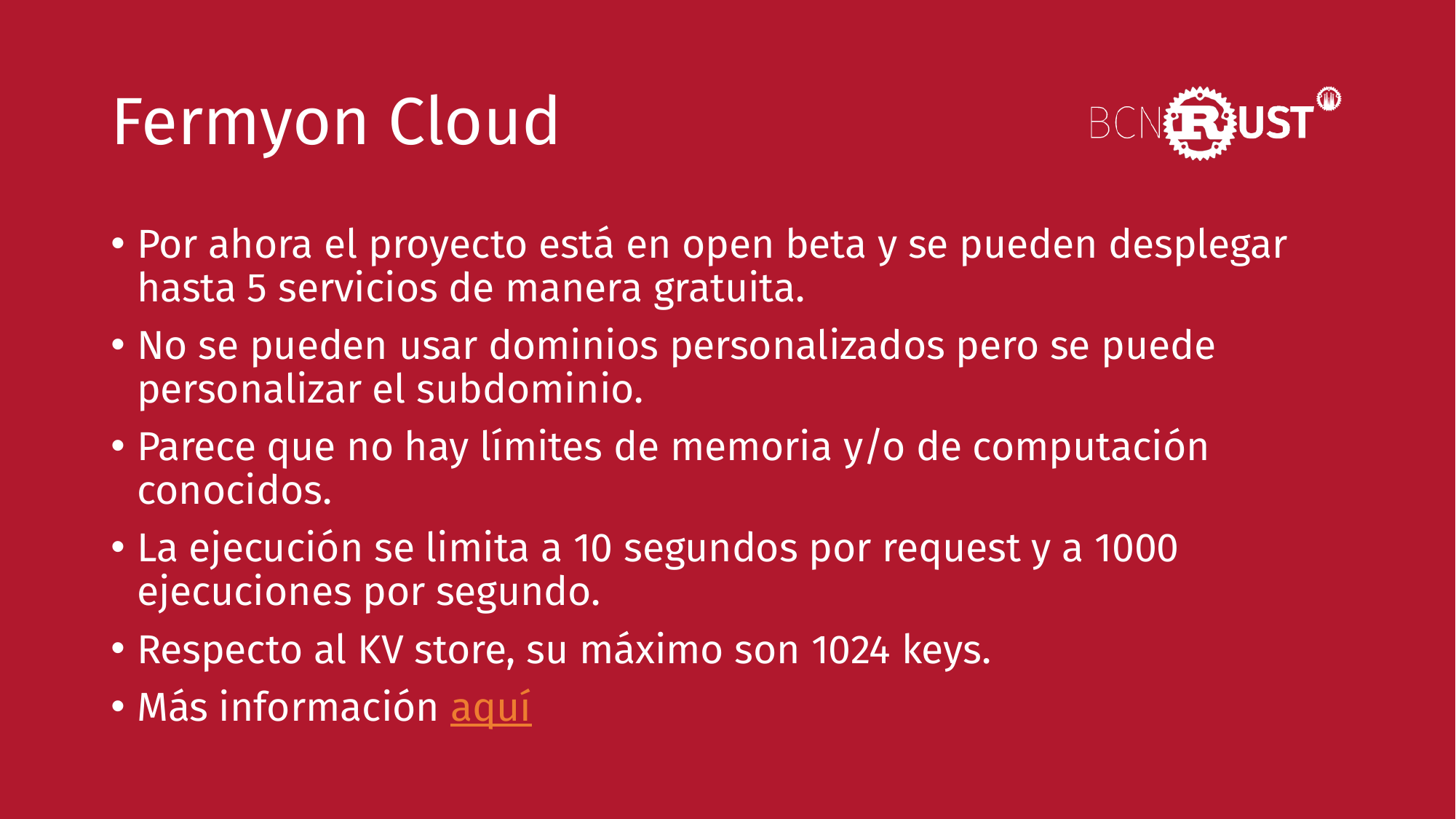

# Fermyon Cloud
Por ahora el proyecto está en open beta y se pueden desplegar hasta 5 servicios de manera gratuita.
No se pueden usar dominios personalizados pero se puede personalizar el subdominio.
Parece que no hay límites de memoria y/o de computación conocidos.
La ejecución se limita a 10 segundos por request y a 1000 ejecuciones por segundo.
Respecto al KV store, su máximo son 1024 keys.
Más información aquí